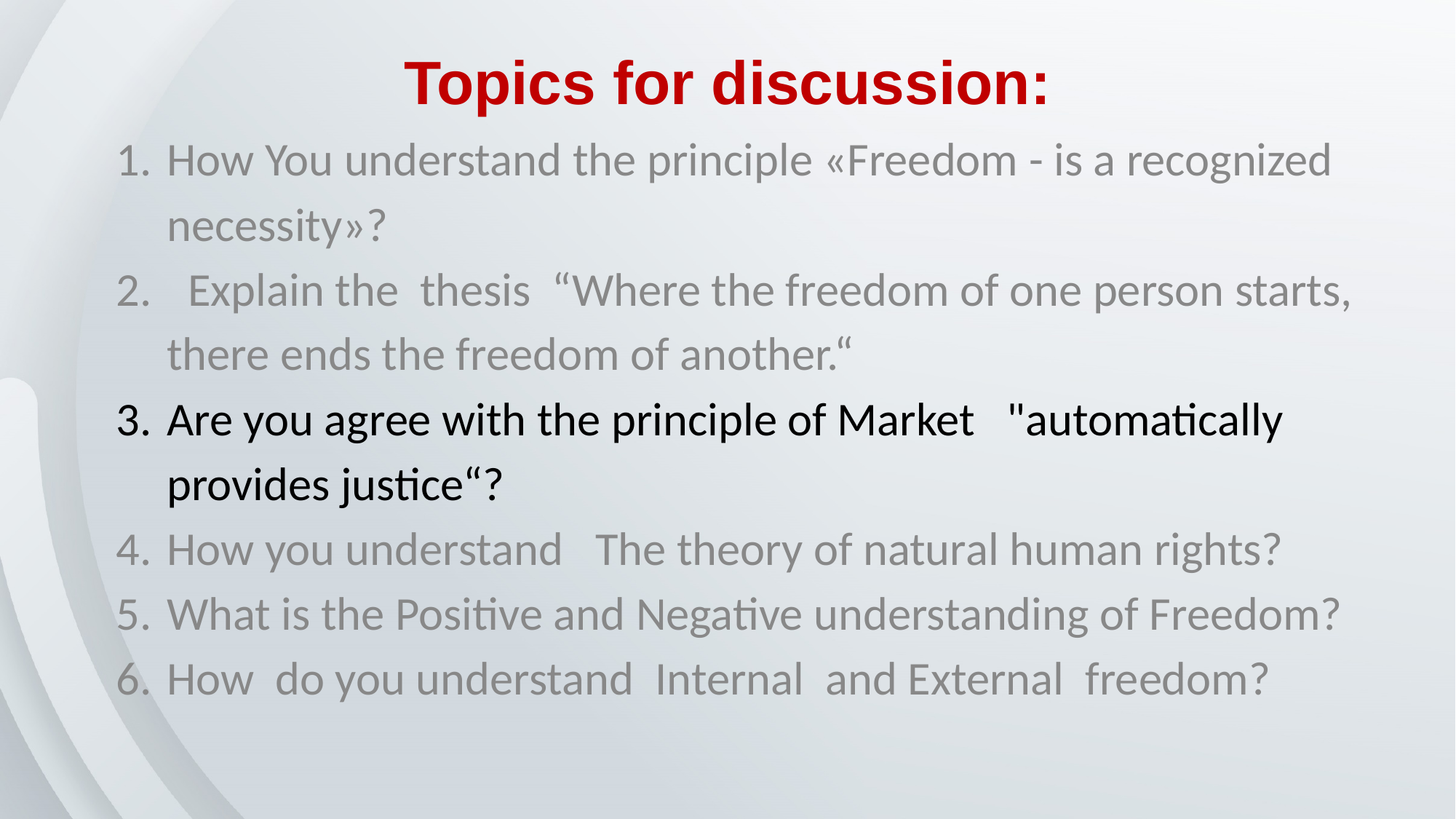

# Topics for discussion:

How You understand the principle «Freedom - is a recognized necessity»?
  Explain the  thesis  “Where the freedom of one person starts, there ends the freedom of another.“
Are you agree with the principle of Market   "automatically provides justice“?
How you understand   The theory of natural human rights?
What is the Positive and Negative understanding of Freedom?
How  do you understand  Internal  and External  freedom?